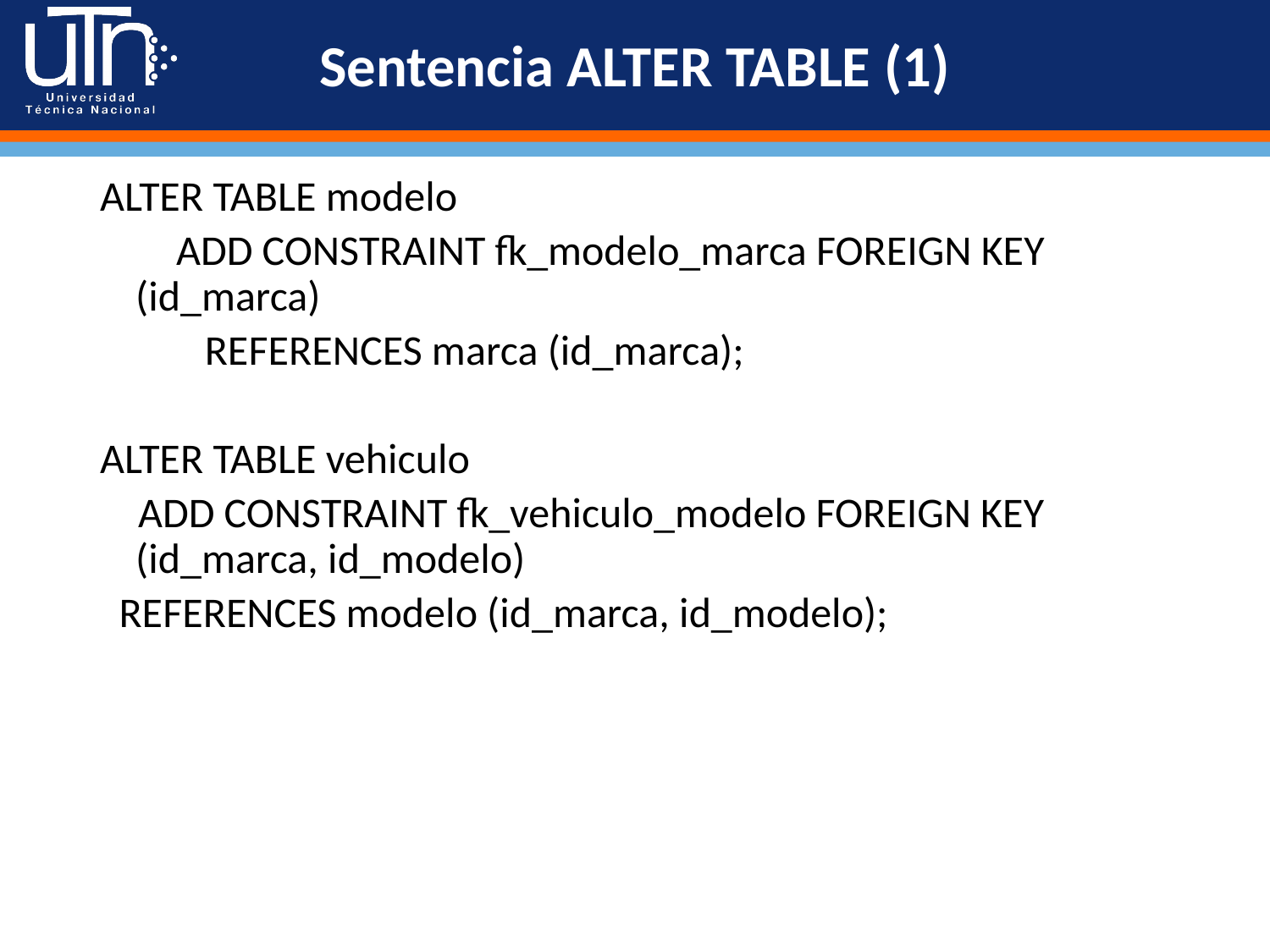

# Sentencia ALTER TABLE (1)
ALTER TABLE modelo
        ADD CONSTRAINT fk_modelo_marca FOREIGN KEY (id_marca)
           REFERENCES marca (id_marca);

ALTER TABLE vehiculo
    ADD CONSTRAINT fk_vehiculo_modelo FOREIGN KEY  (id_marca, id_modelo)
  REFERENCES modelo (id_marca, id_modelo);